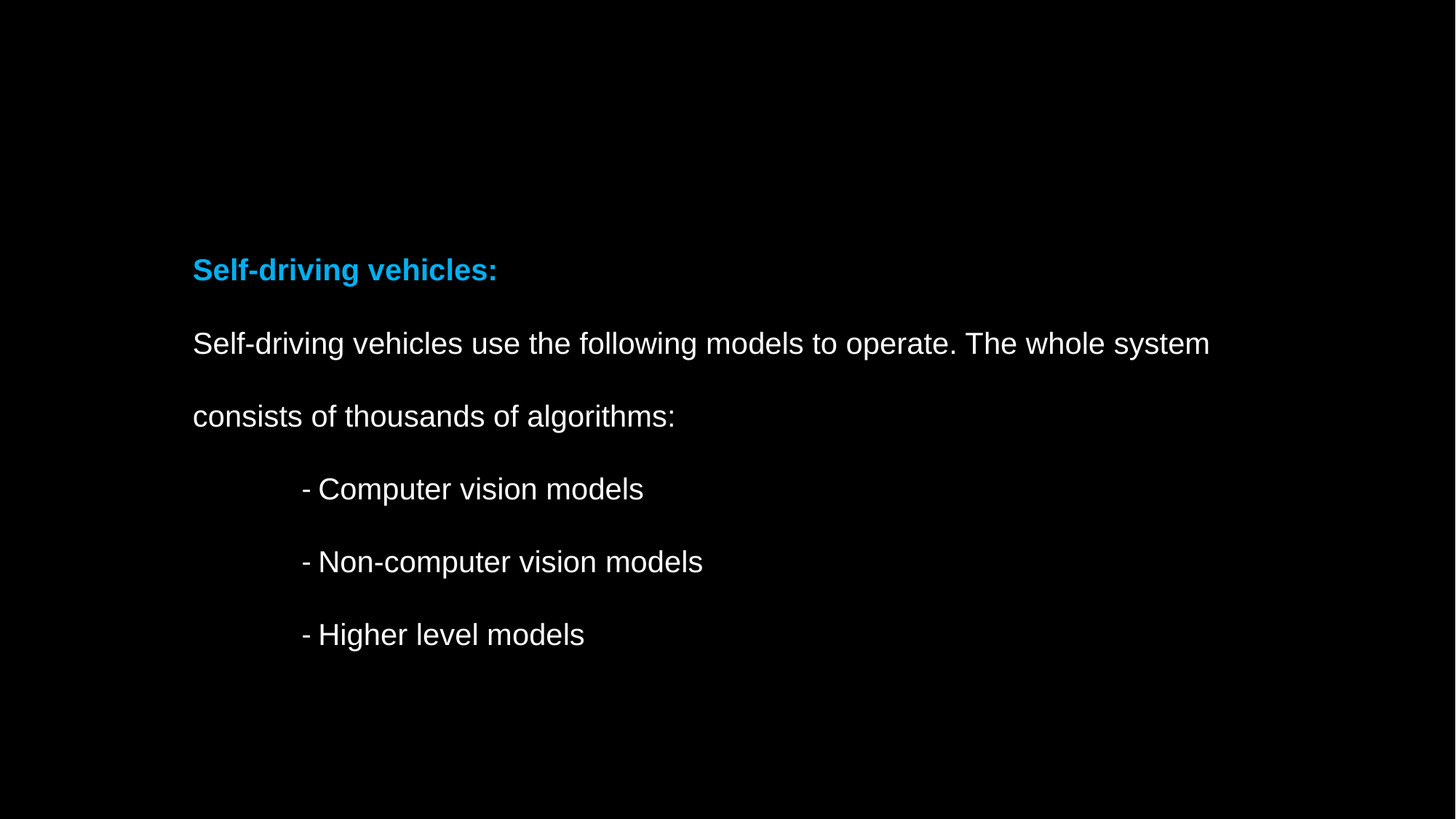

# Self-driving vehicles: Self-driving vehicles use the following models to operate. The whole system consists of thousands of algorithms: - Computer vision models - Non-computer vision models - Higher level models